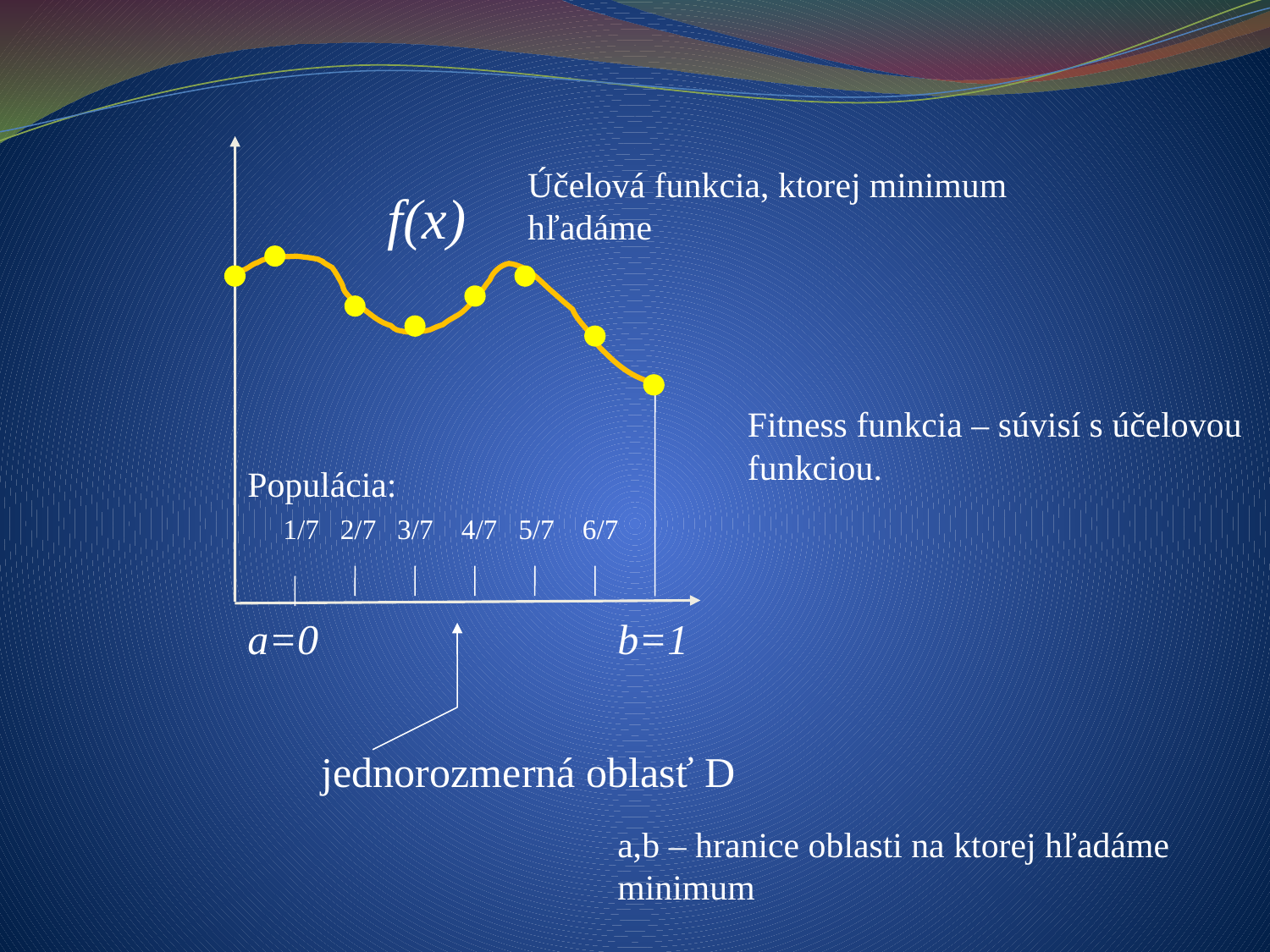

a=0
b=1

jednorozmerná oblasť D
Účelová funkcia, ktorej minimum hľadáme
f(x)

Fitness funkcia – súvisí s účelovou funkciou.
Populácia:
    1/7   2/7   3/7    4/7   5/7    6/7

a,b – hranice oblasti na ktorej hľadáme minimum